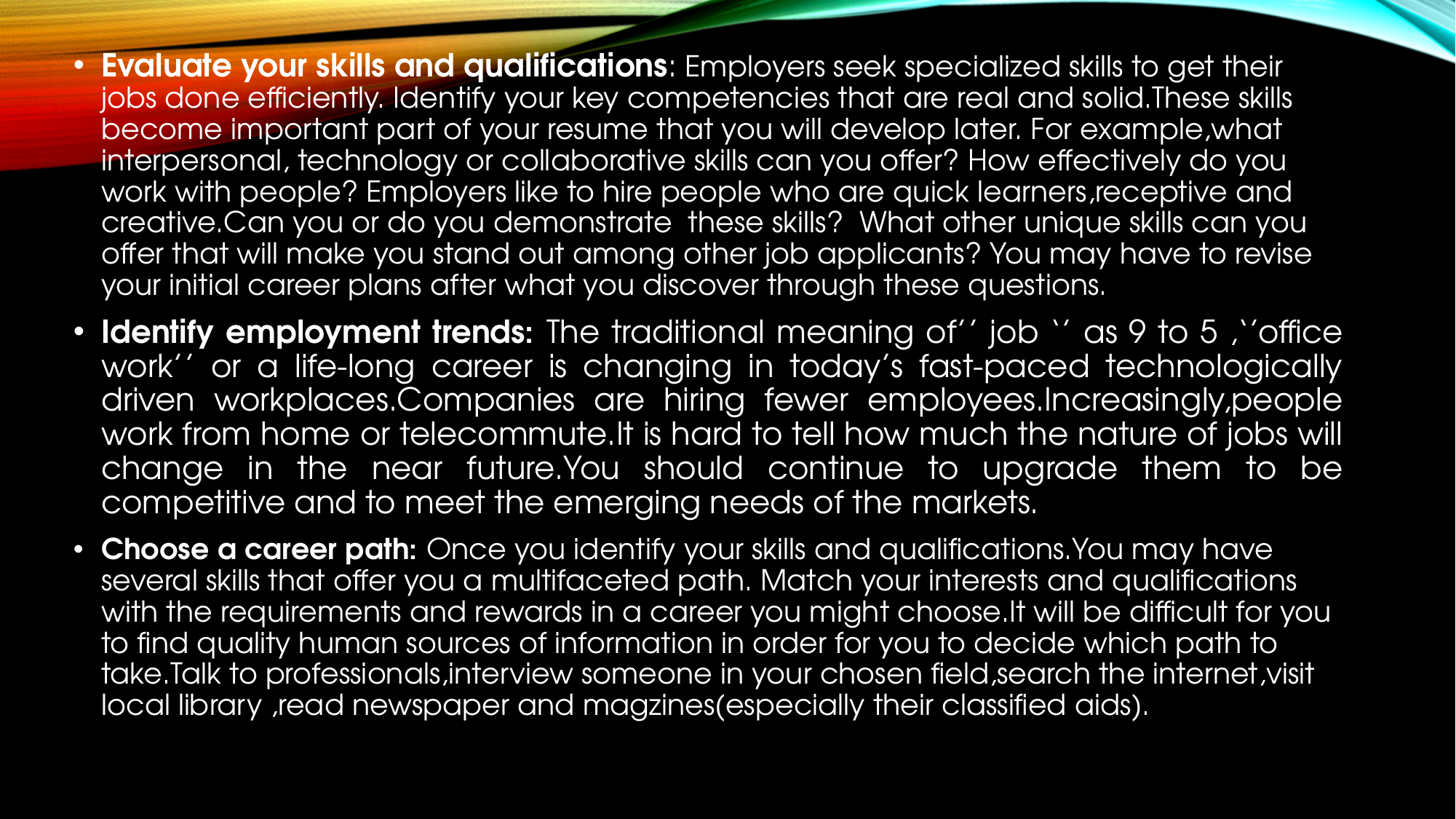

Evaluate your skills and qualifications: Employers seek specialized skills to get their jobs done efficiently. Identify your key competencies that are real and solid.These skills become important part of your resume that you will develop later. For example,what interpersonal, technology or collaborative skills can you offer? How effectively do you work with people? Employers like to hire people who are quick learners,receptive and creative.Can you or do you demonstrate  these skills?  What other unique skills can you offer that will make you stand out among other job applicants? You may have to revise your initial career plans after what you discover through these questions.
Identify employment trends: The traditional meaning of’’ job ‘’ as 9 to 5 ,‘’office work’’ or a life-long career is changing in today’s fast-paced technologically driven workplaces.Companies are hiring fewer employees.Increasingly,people work from home or telecommute.It is hard to tell how much the nature of jobs will change in the near future.You should continue to upgrade them to be competitive and to meet the emerging needs of the markets.
Choose a career path: Once you identify your skills and qualifications.You may have several skills that offer you a multifaceted path. Match your interests and qualifications with the requirements and rewards in a career you might choose.It will be difficult for you to find quality human sources of information in order for you to decide which path to take.Talk to professionals,interview someone in your chosen field,search the internet,visit local library ,read newspaper and magzines(especially their classified aids).